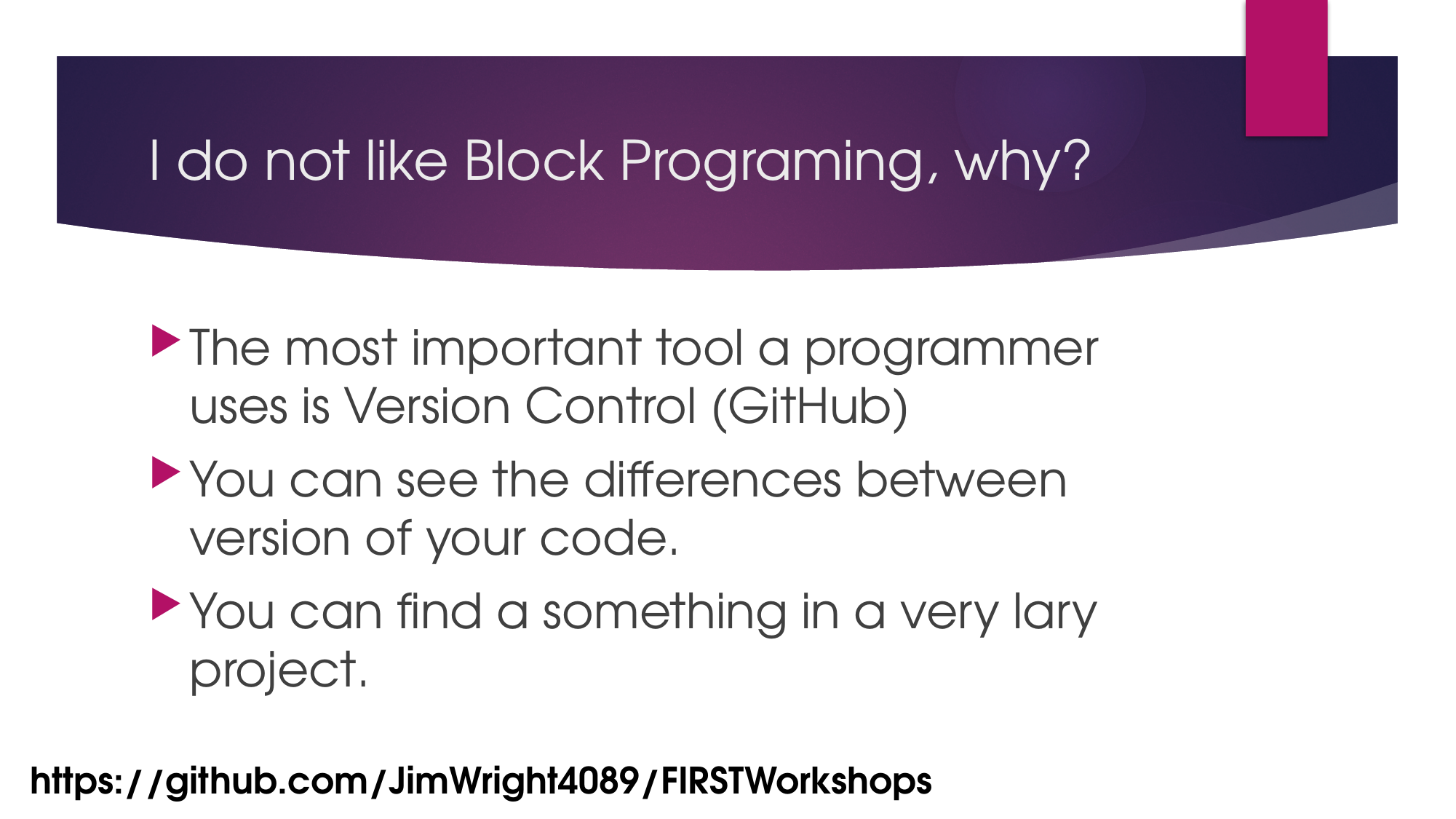

# I do not like Block Programing, why?
The most important tool a programmer uses is Version Control (GitHub)
You can see the differences between version of your code.
You can find a something in a very lary project.

https://github.com/JimWright4089/FIRSTWorkshops